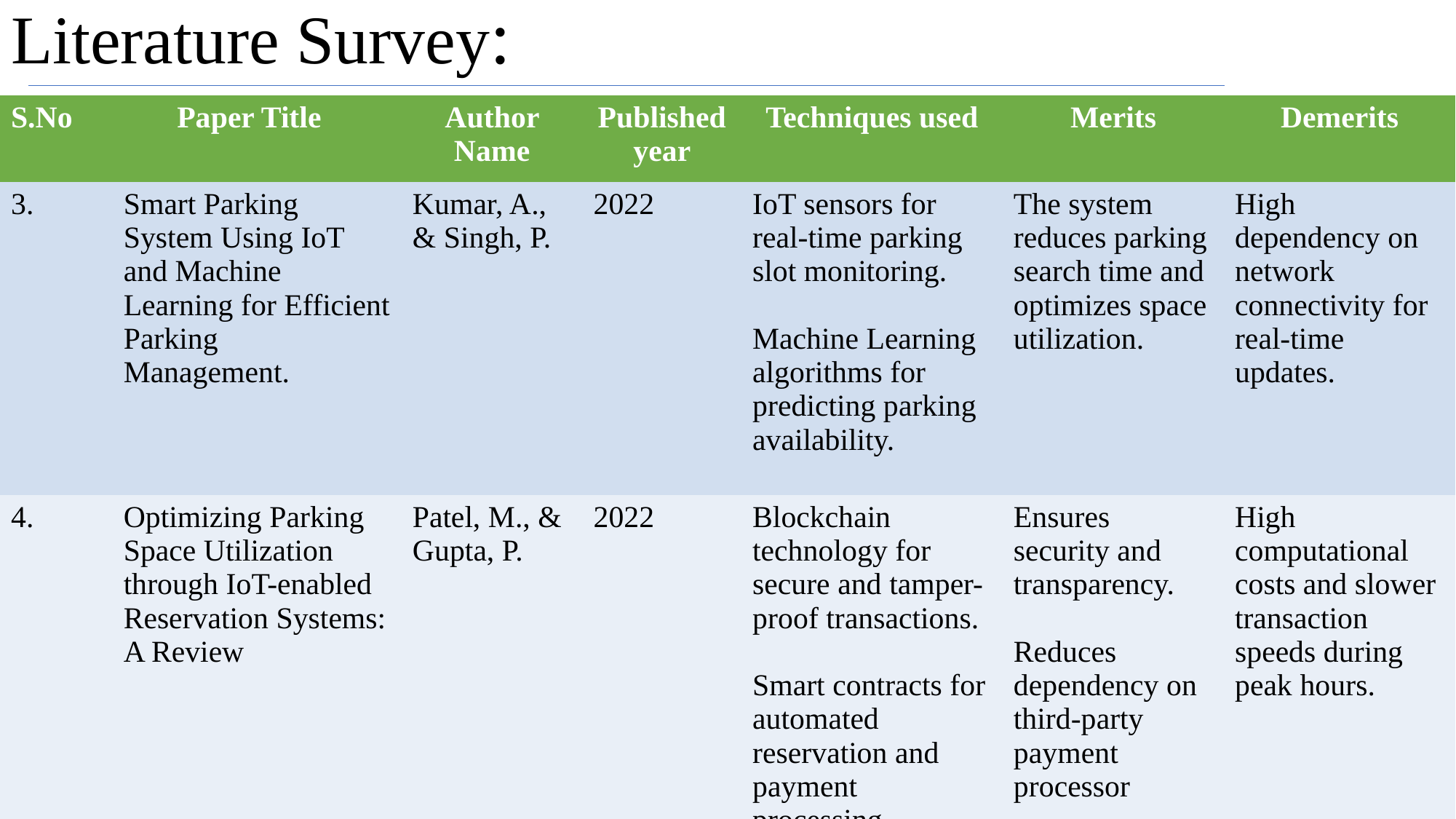

# Literature Survey:
| S.No | Paper Title | Author Name | Published year | Techniques used | Merits | Demerits |
| --- | --- | --- | --- | --- | --- | --- |
| 3. | Smart Parking System Using IoT and Machine Learning for Efficient Parking Management. | Kumar, A., & Singh, P. | 2022 | IoT sensors for real-time parking slot monitoring. Machine Learning algorithms for predicting parking availability. | The system reduces parking search time and optimizes space utilization. | High dependency on network connectivity for real-time updates. |
| 4. | Optimizing Parking Space Utilization through IoT-enabled Reservation Systems: A Review | Patel, M., & Gupta, P. | 2022 | Blockchain technology for secure and tamper-proof transactions. Smart contracts for automated reservation and payment processing. | Ensures security and transparency. Reduces dependency on third-party payment processor | High computational costs and slower transaction speeds during peak hours. |